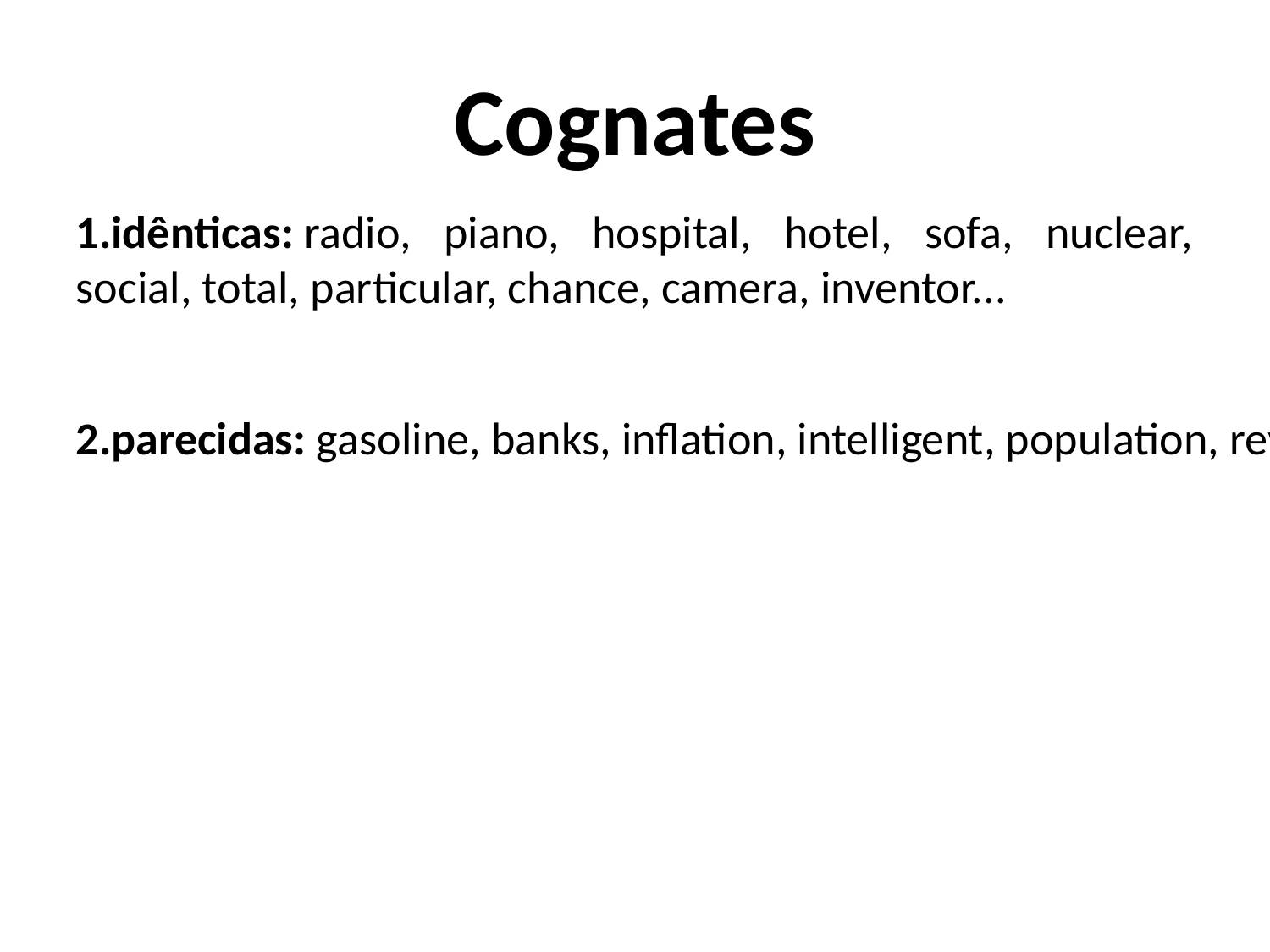

Cognates
1.idênticas: radio, piano, hospital, hotel, sofa, nuclear, social, total, particular, chance, camera, inventor...

2.parecidas: gasoline, banks, inflation, intelligent, population, revolution, commercial, attention, different, products, secretary, billion, dramatic, deposits, distribution, automatic, television, public, events, models, electricity, responsible, explain, activity, impossible, company...